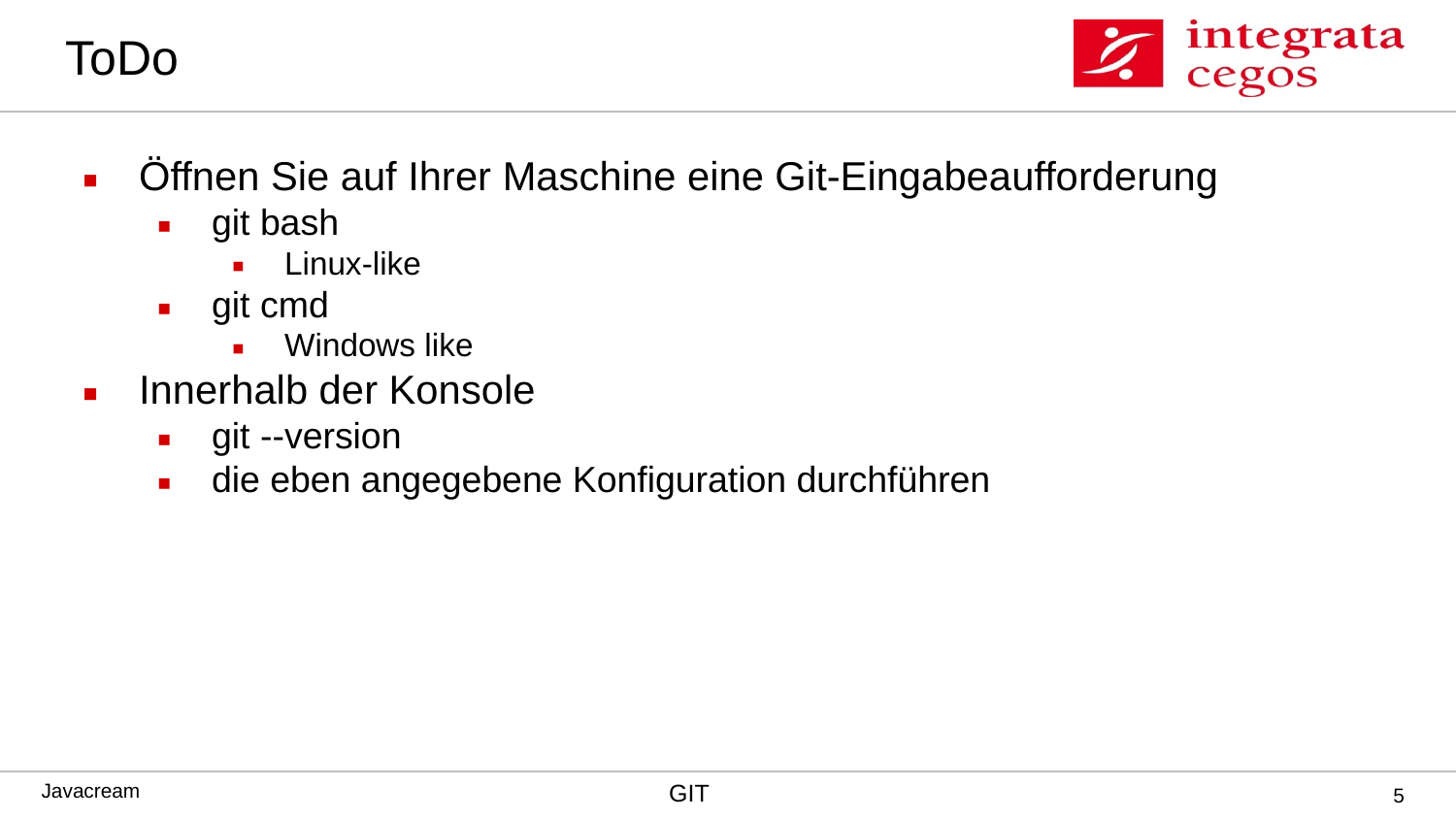

# ToDo
Öffnen Sie auf Ihrer Maschine eine Git-Eingabeaufforderung
git bash
Linux-like
git cmd
Windows like
Innerhalb der Konsole
git --version
die eben angegebene Konfiguration durchführen
5